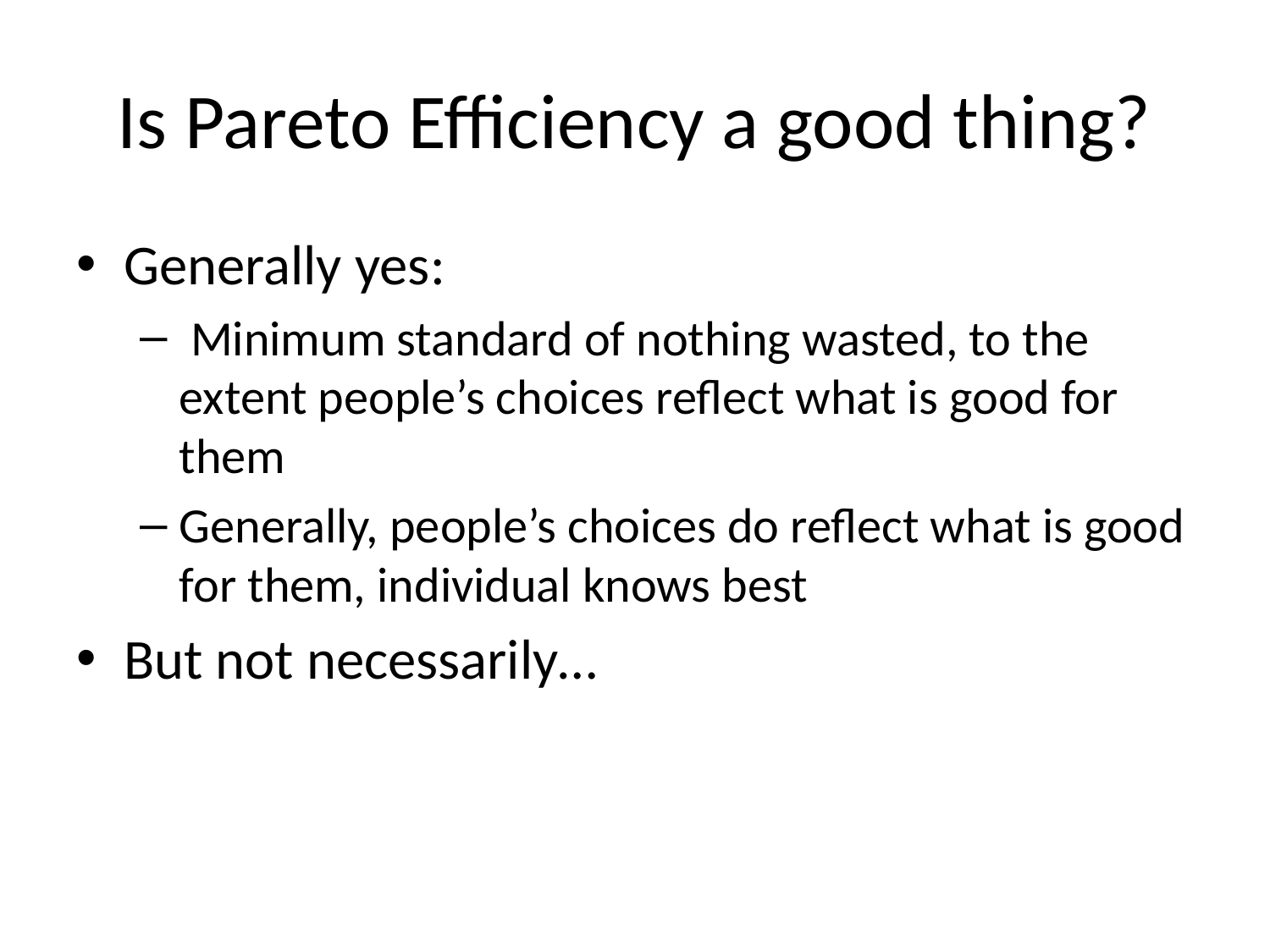

# Is Pareto Efficiency a good thing?
Generally yes:
 Minimum standard of nothing wasted, to the extent people’s choices reflect what is good for them
Generally, people’s choices do reflect what is good for them, individual knows best
But not necessarily…